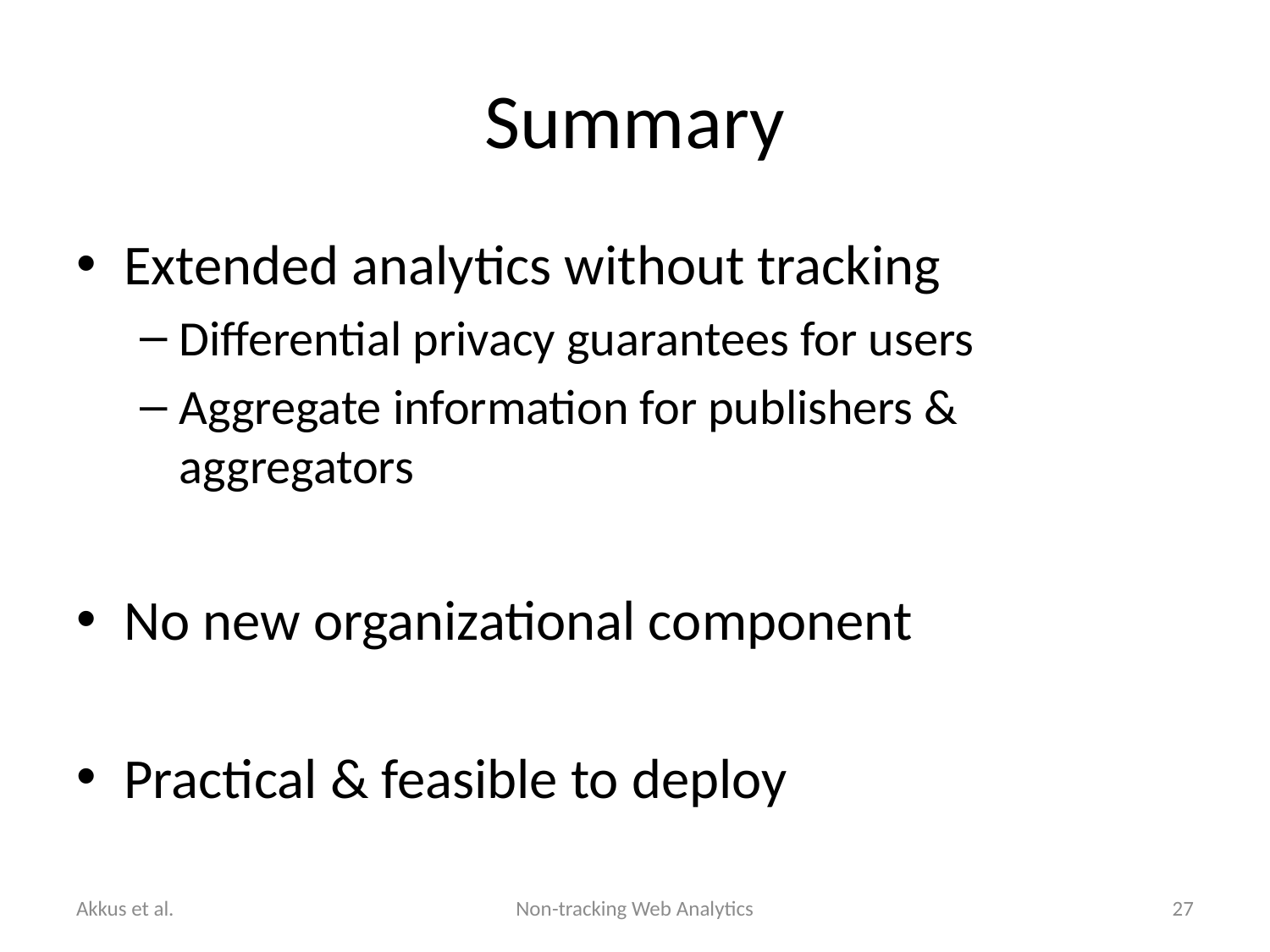

# Summary
Extended analytics without tracking
Differential privacy guarantees for users
Aggregate information for publishers & aggregators

No new organizational component

Practical & feasible to deploy
Akkus et al.
Non-tracking Web Analytics
27